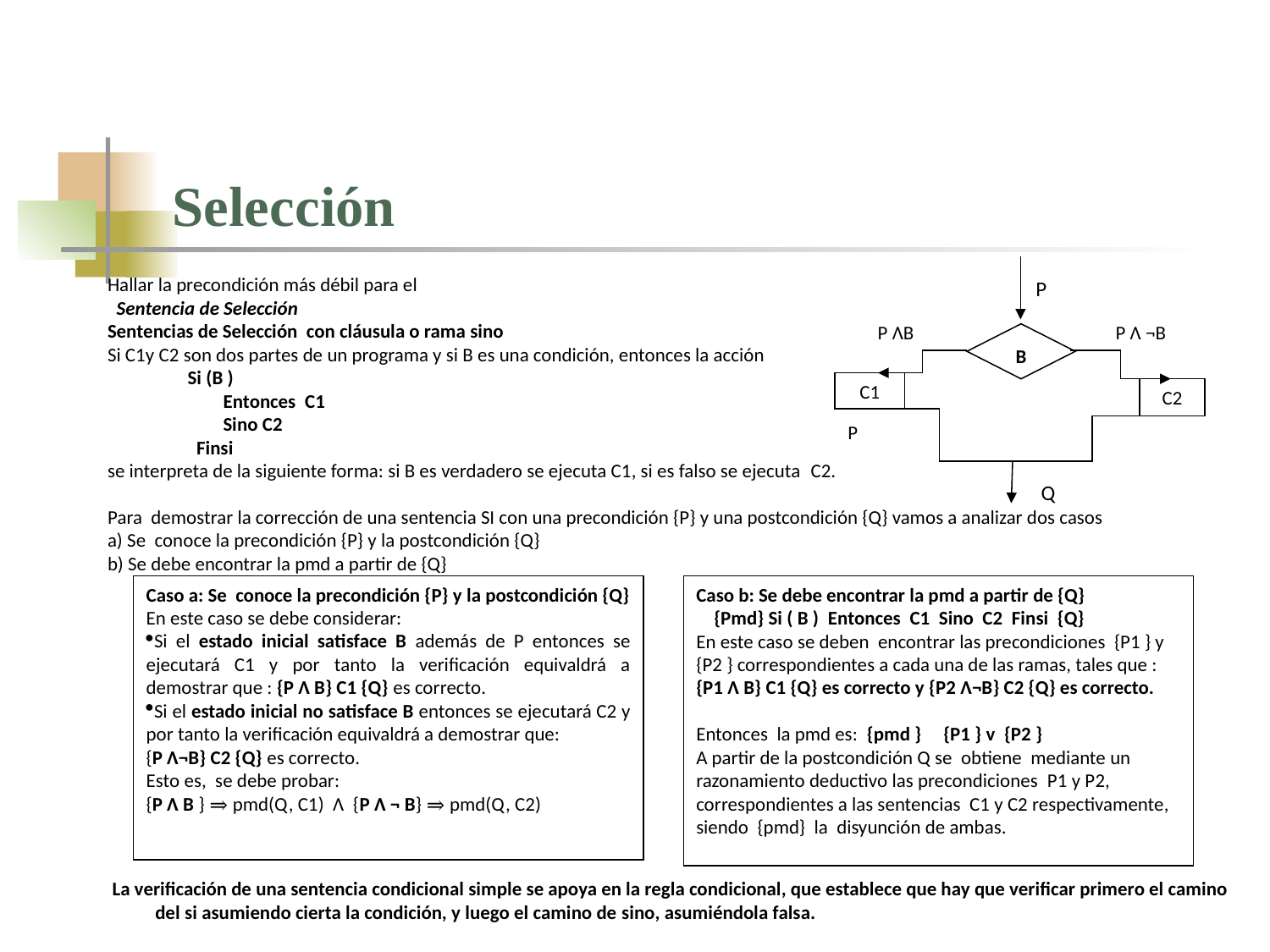

# Selección
P
P Λ ¬B
P ΛB
B
C1
P
C2

Q
Hallar la precondición más débil para el
  Sentencia de Selección
Sentencias de Selección  con cláusula o rama sino
Si C1y C2 son dos partes de un programa y si B es una condición, entonces la acción
                  Si (B )
                          Entonces  C1
                          Sino C2
                    Finsi
se interpreta de la siguiente forma: si B es verdadero se ejecuta C1, si es falso se ejecuta  C2.

Para  demostrar la corrección de una sentencia SI con una precondición {P} y una postcondición {Q} vamos a analizar dos casos
a) Se  conoce la precondición {P} y la postcondición {Q}
b) Se debe encontrar la pmd a partir de {Q}

 La verificación de una sentencia condicional simple se apoya en la regla condicional, que establece que hay que verificar primero el camino del si asumiendo cierta la condición, y luego el camino de sino, asumiéndola falsa.

Caso a: Se  conoce la precondición {P} y la postcondición {Q}
En este caso se debe considerar:
Si el estado inicial satisface B además de P entonces se ejecutará C1 y por tanto la verificación equivaldrá a demostrar que : {P Λ B} C1 {Q} es correcto.
Si el estado inicial no satisface B entonces se ejecutará C2 y por tanto la verificación equivaldrá a demostrar que:
{P Λ¬B} C2 {Q} es correcto.
Esto es,  se debe probar:
{P Λ B } ⇒ pmd(Q, C1)  Λ  {P Λ ¬ B} ⇒ pmd(Q, C2)
Caso b: Se debe encontrar la pmd a partir de {Q}
    {Pmd} Si ( B )  Entonces  C1  Sino  C2  Finsi  {Q}
En este caso se deben  encontrar las precondiciones  {P1 } y  {P2 } correspondientes a cada una de las ramas, tales que :   {P1 Λ B} C1 {Q} es correcto y {P2 Λ¬B} C2 {Q} es correcto.

Entonces  la pmd es:  {pmd }     {P1 } v  {P2 }
A partir de la postcondición Q se  obtiene  mediante un razonamiento deductivo las precondiciones  P1 y P2, correspondientes a las sentencias  C1 y C2 respectivamente, siendo  {pmd}  la  disyunción de ambas.